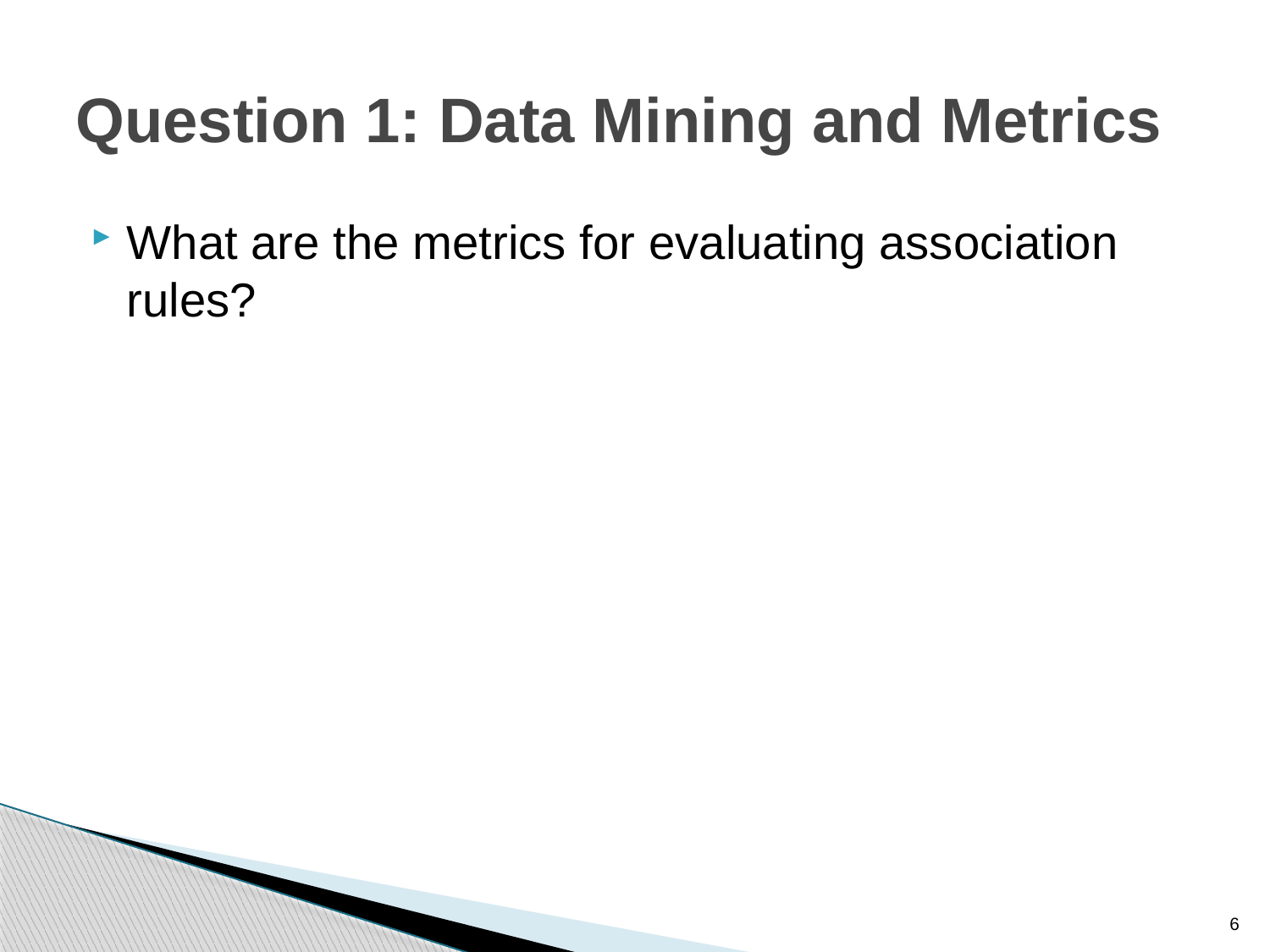

# Question 1: Data Mining and Metrics
What are the metrics for evaluating association rules?

6